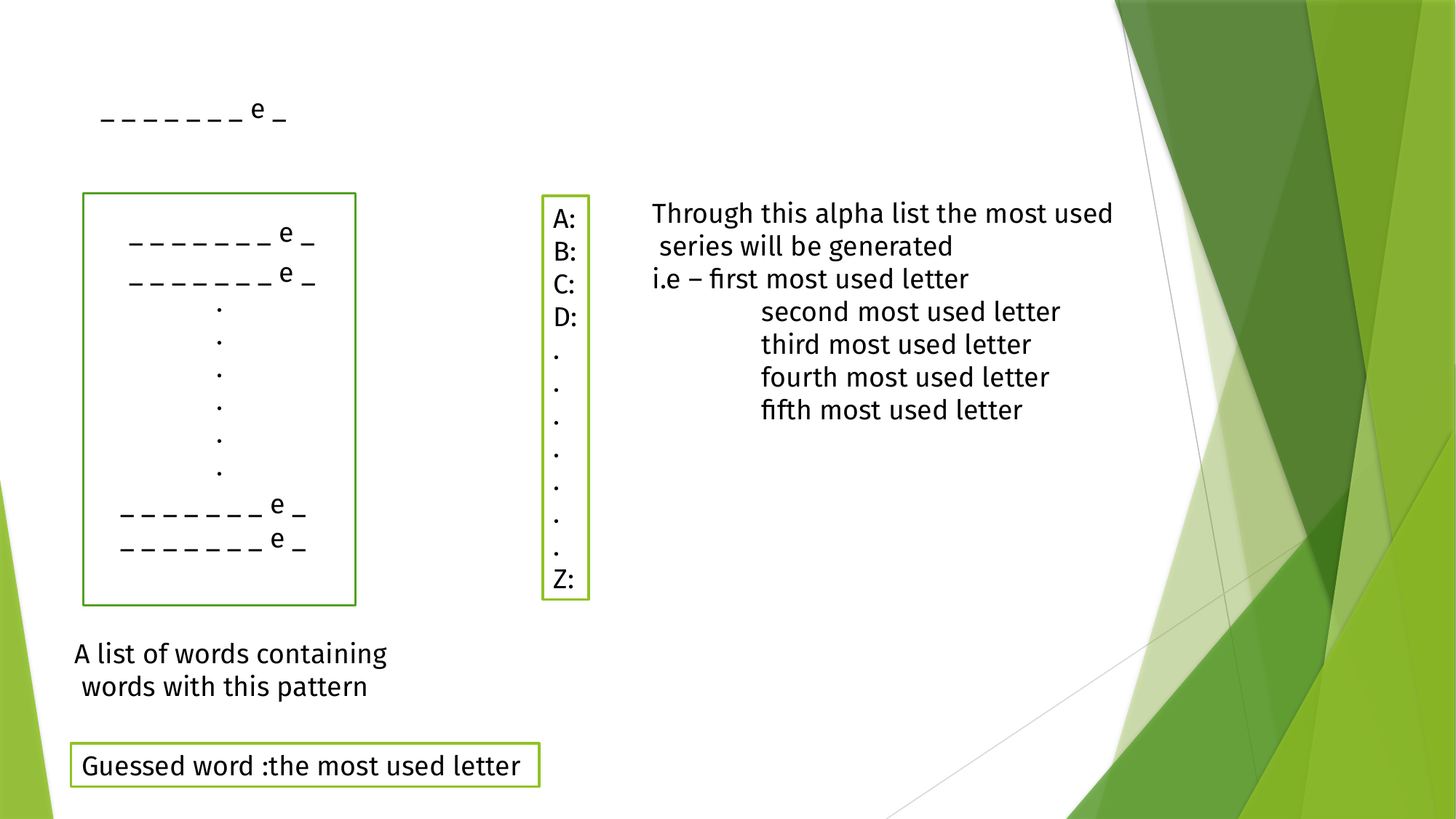

_ _ _ _ _ _ _ e _
Through this alpha list the most used
 series will be generated
i.e – first most used letter
	second most used letter
	third most used letter
	fourth most used letter
	fifth most used letter
.
.
.
.
.
.

A:
B:
C:
D:
.
.
.
.
.
.
.
Z:
_ _ _ _ _ _ _ e _
_ _ _ _ _ _ _ e _
_ _ _ _ _ _ _ e _
_ _ _ _ _ _ _ e _
A list of words containing
 words with this pattern
Guessed word :the most used letter